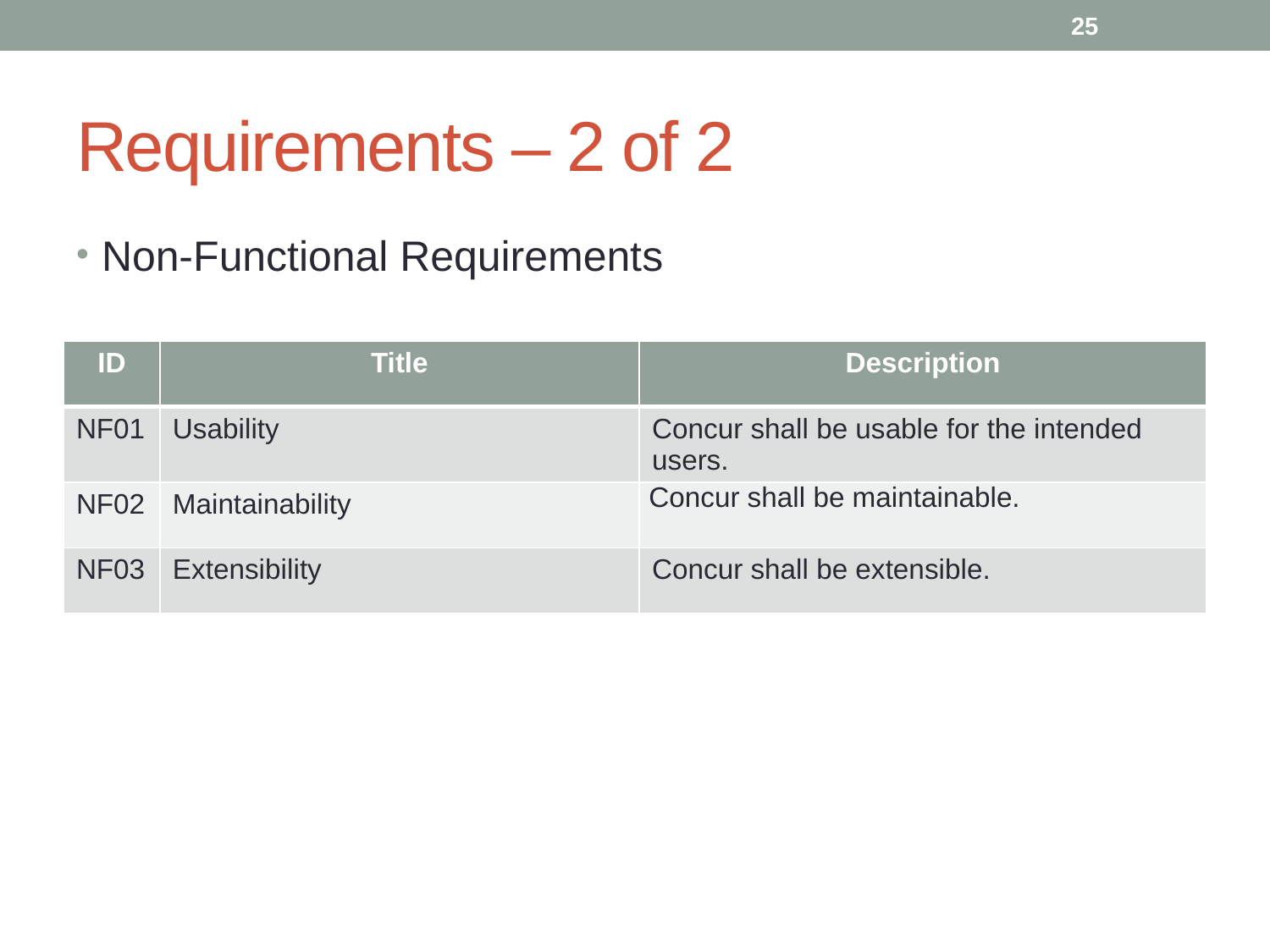

25
# Requirements – 2 of 2
Non-Functional Requirements
| ID | Title | Description |
| --- | --- | --- |
| NF01 | Usability | Concur shall be usable for the intended users. |
| NF02 | Maintainability | Concur shall be maintainable. |
| NF03 | Extensibility | Concur shall be extensible. |